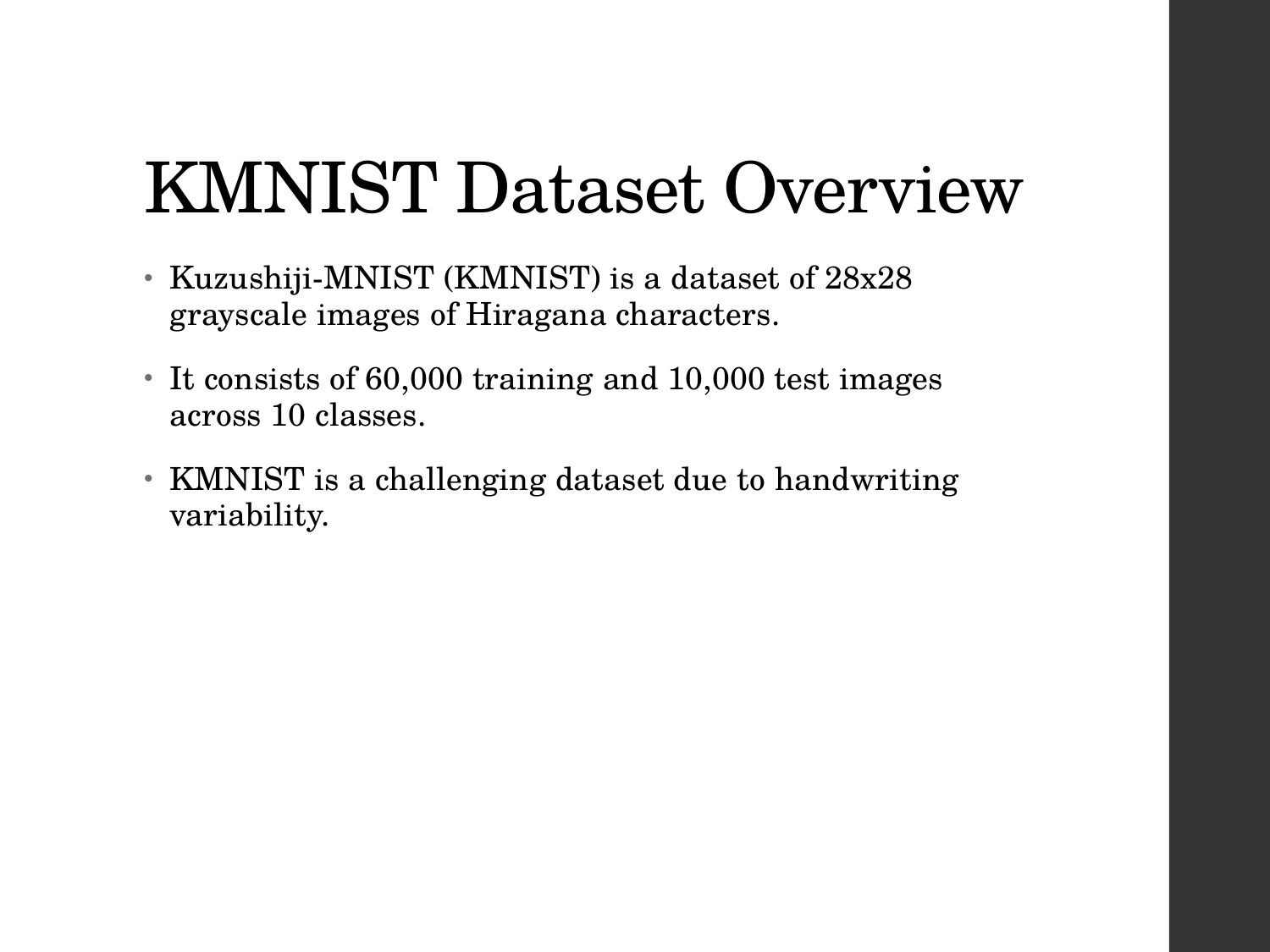

# KMNIST Dataset Overview
Kuzushiji-MNIST (KMNIST) is a dataset of 28x28 grayscale images of Hiragana characters.
It consists of 60,000 training and 10,000 test images across 10 classes.
KMNIST is a challenging dataset due to handwriting variability.